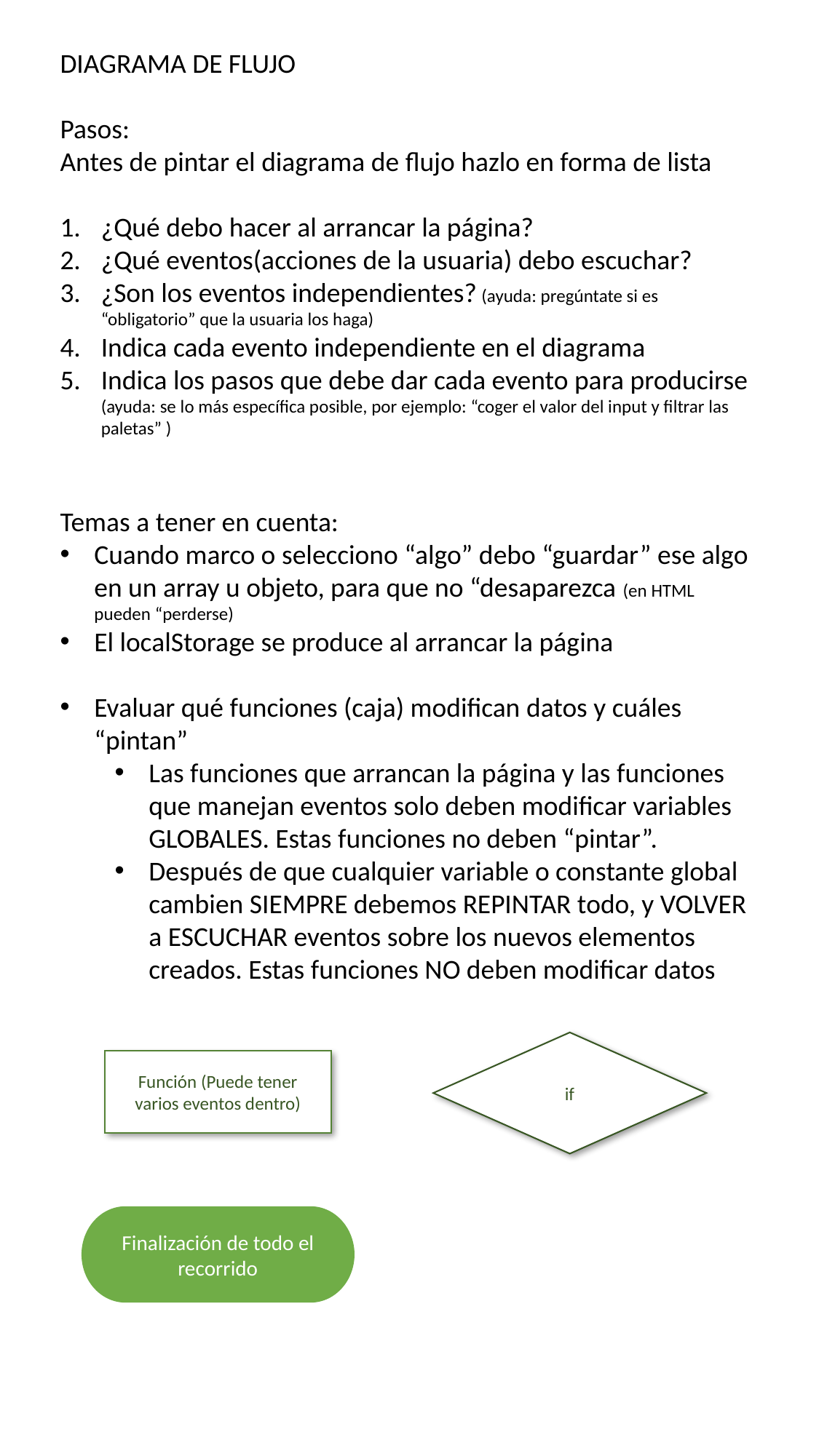

DIAGRAMA DE FLUJO

Pasos:
Antes de pintar el diagrama de flujo hazlo en forma de lista

¿Qué debo hacer al arrancar la página?
¿Qué eventos(acciones de la usuaria) debo escuchar?
¿Son los eventos independientes? (ayuda: pregúntate si es “obligatorio” que la usuaria los haga)
Indica cada evento independiente en el diagrama
Indica los pasos que debe dar cada evento para producirse (ayuda: se lo más específica posible, por ejemplo: “coger el valor del input y filtrar las paletas” )

Temas a tener en cuenta:
Cuando marco o selecciono “algo” debo “guardar” ese algo en un array u objeto, para que no “desaparezca (en HTML pueden “perderse)
El localStorage se produce al arrancar la página

Evaluar qué funciones (caja) modifican datos y cuáles “pintan”
Las funciones que arrancan la página y las funciones que manejan eventos solo deben modificar variables GLOBALES. Estas funciones no deben “pintar”.
Después de que cualquier variable o constante global cambien SIEMPRE debemos REPINTAR todo, y VOLVER a ESCUCHAR eventos sobre los nuevos elementos creados. Estas funciones NO deben modificar datos

if
Función (Puede tener varios eventos dentro)
Finalización de todo el recorrido